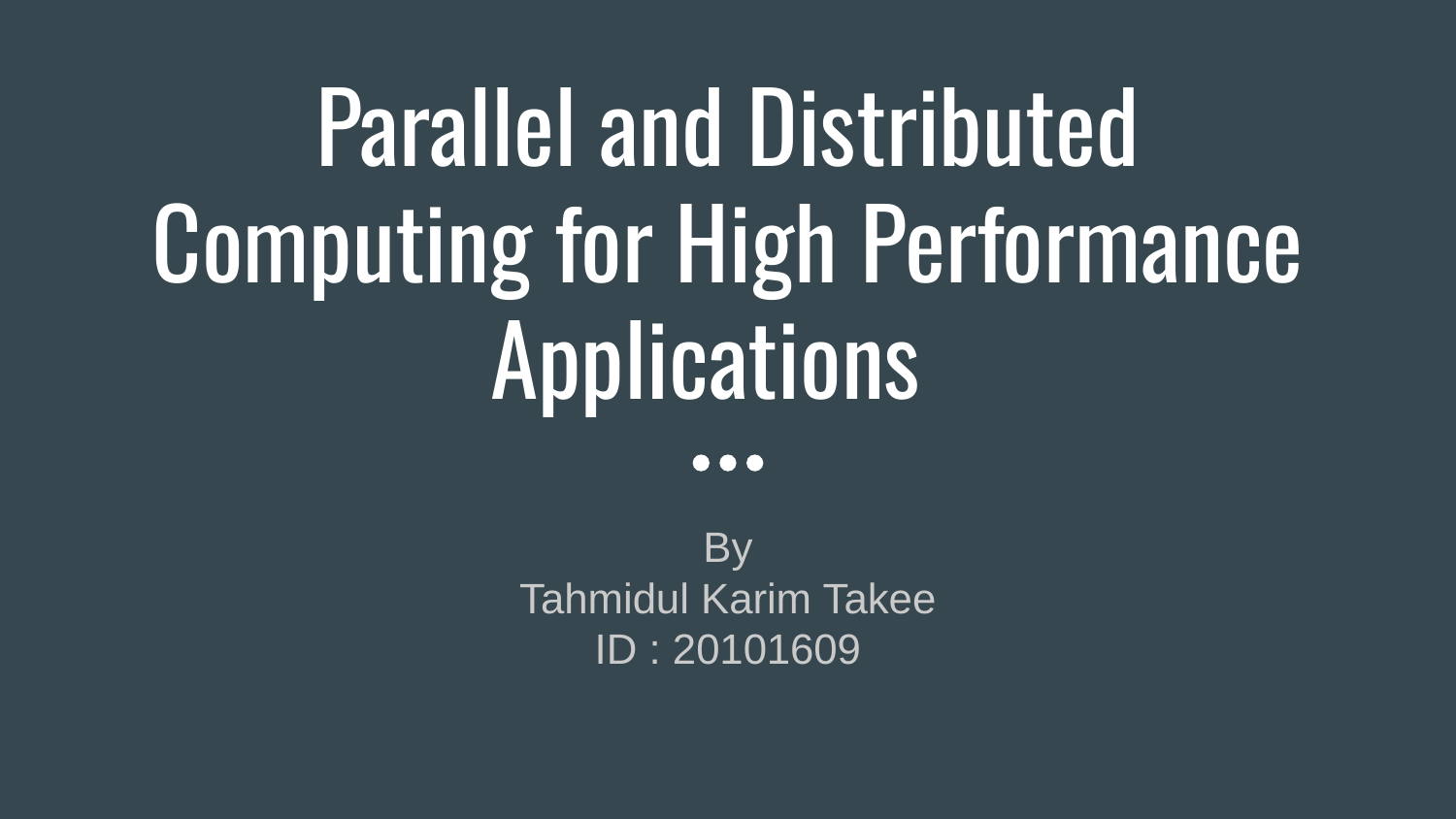

# Parallel and Distributed Computing for High Performance Applications
By
Tahmidul Karim Takee
ID : 20101609